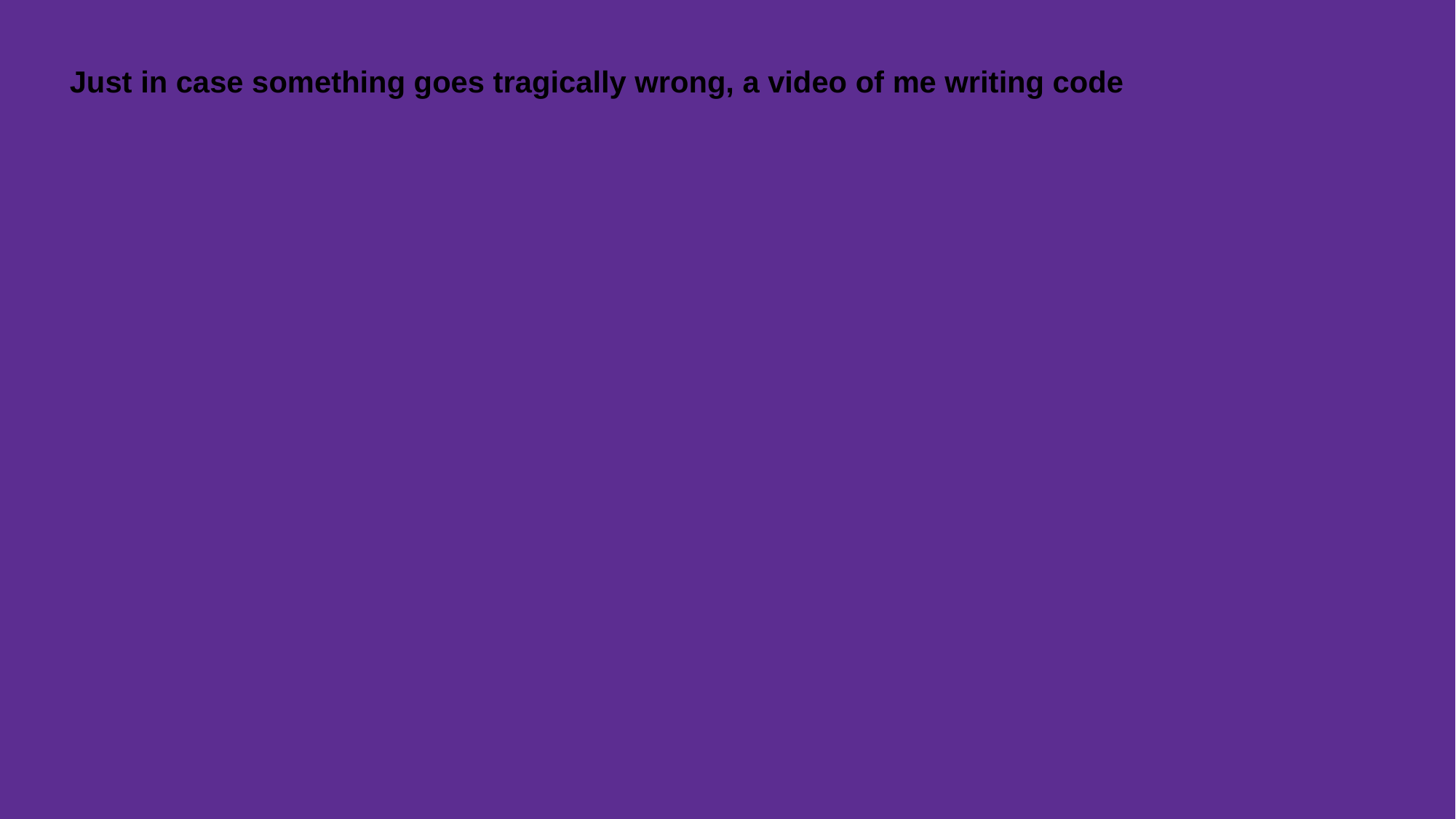

# Just in case something goes tragically wrong, a video of me writing code